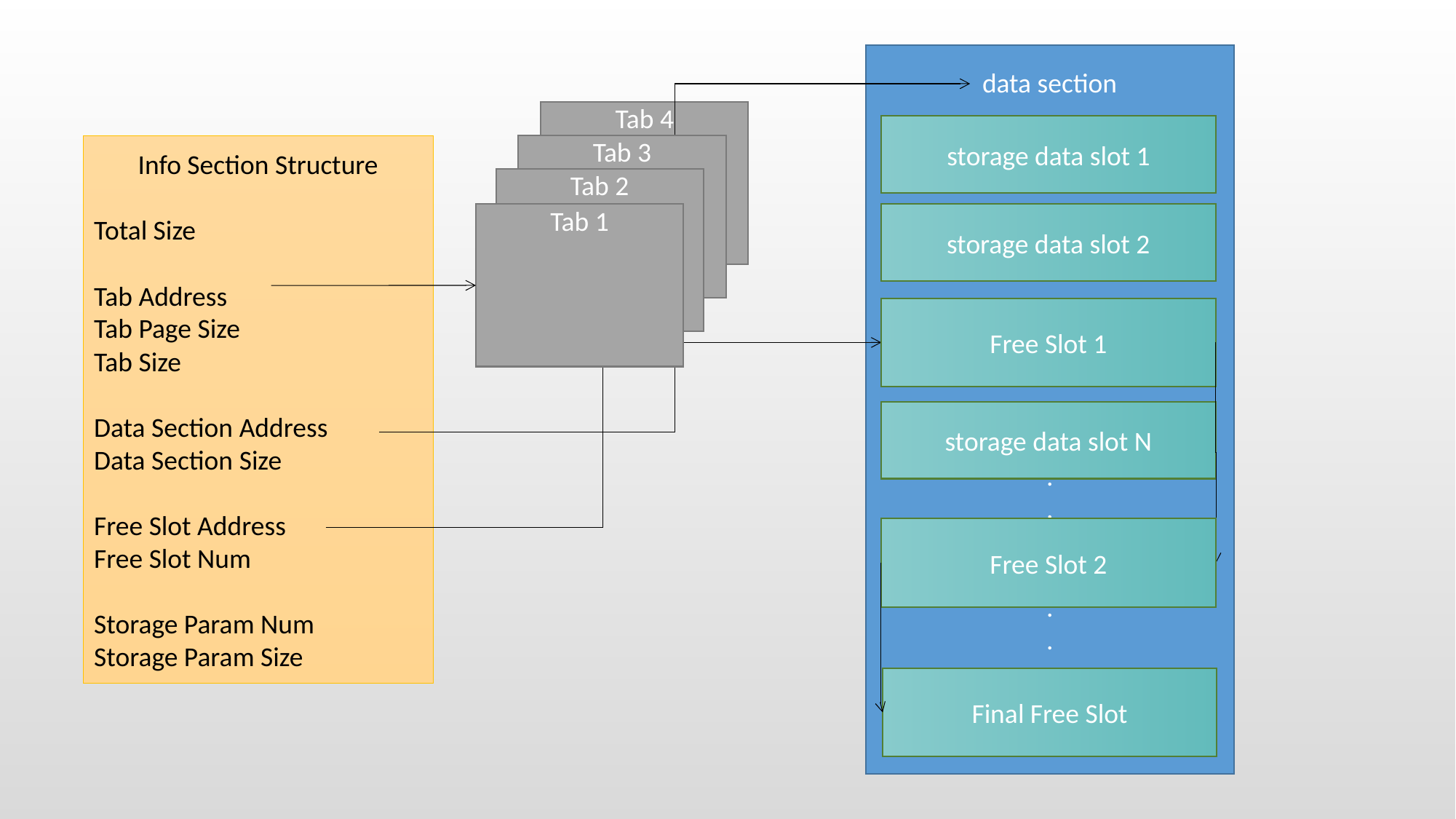

data section

.
.
.
.
.
.
.
.

Tab 4

storage data slot 1
Tab 3

Info Section Structure

Total Size

Tab Address
Tab Page Size
Tab Size

Data Section Address
Data Section Size

Free Slot Address
Free Slot Num

Storage Param Num
Storage Param Size
Tab 2

Tab 1

storage data slot 2
Free Slot 1
storage data slot N
Free Slot 2
Final Free Slot